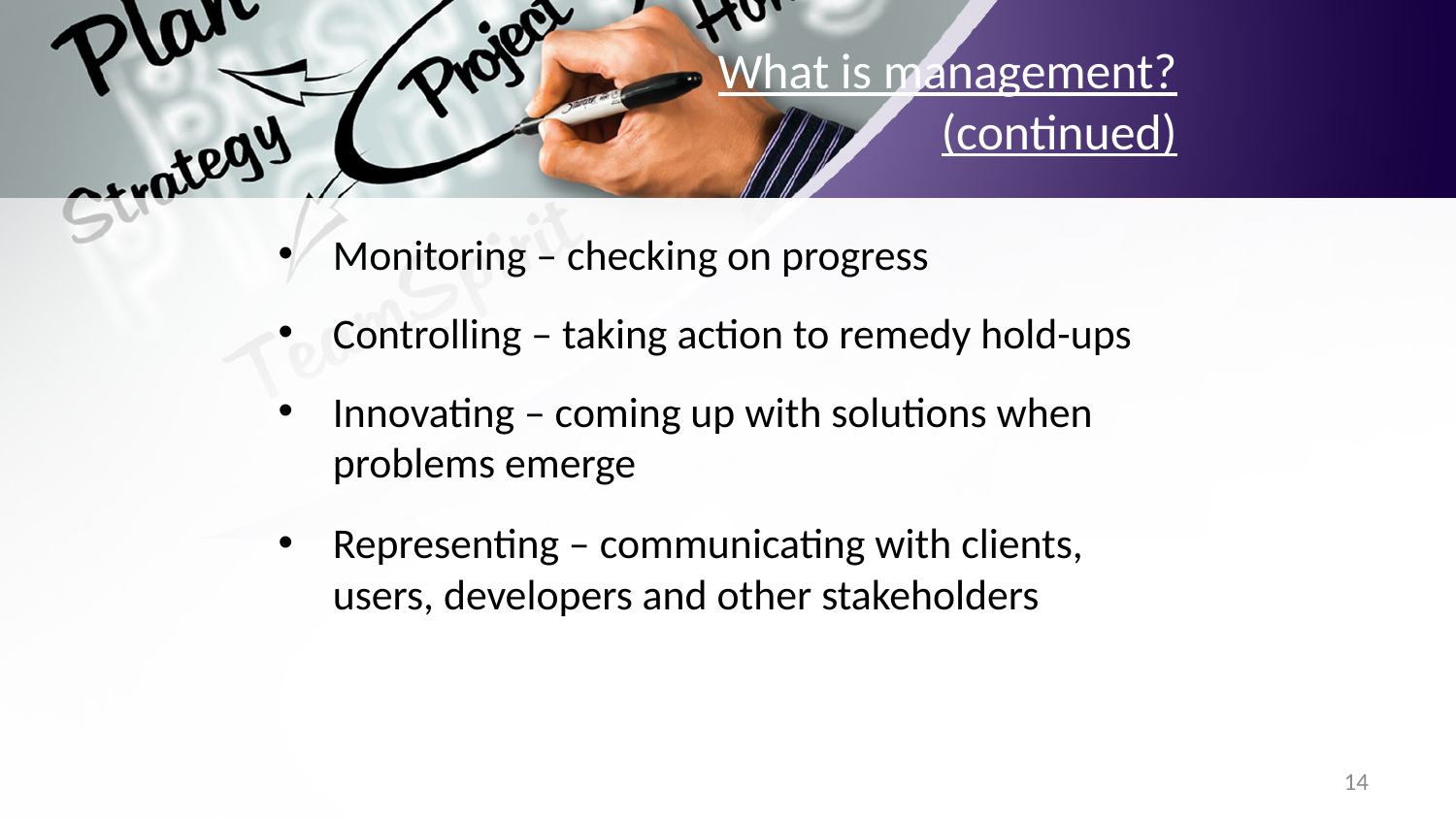

# What is management? (continued)
Monitoring – checking on progress

Controlling – taking action to remedy hold-ups

Innovating – coming up with solutions when problems emerge

Representing – communicating with clients, users, developers and other stakeholders
14